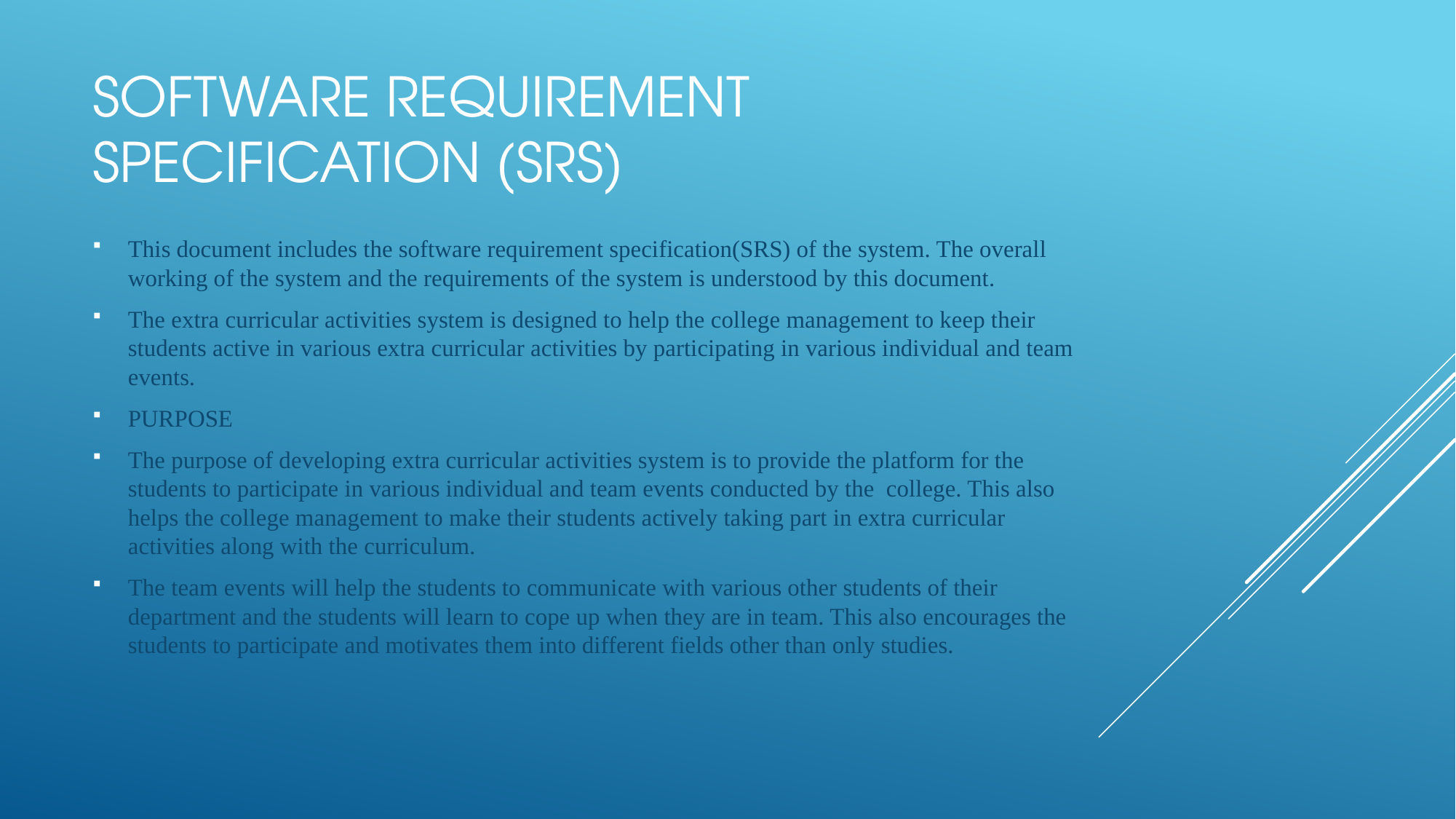

# Software requirement specification (srs)
This document includes the software requirement specification(SRS) of the system. The overall working of the system and the requirements of the system is understood by this document.
The extra curricular activities system is designed to help the college management to keep their students active in various extra curricular activities by participating in various individual and team events.
PURPOSE
The purpose of developing extra curricular activities system is to provide the platform for the students to participate in various individual and team events conducted by the  college. This also helps the college management to make their students actively taking part in extra curricular activities along with the curriculum.
The team events will help the students to communicate with various other students of their department and the students will learn to cope up when they are in team. This also encourages the students to participate and motivates them into different fields other than only studies.